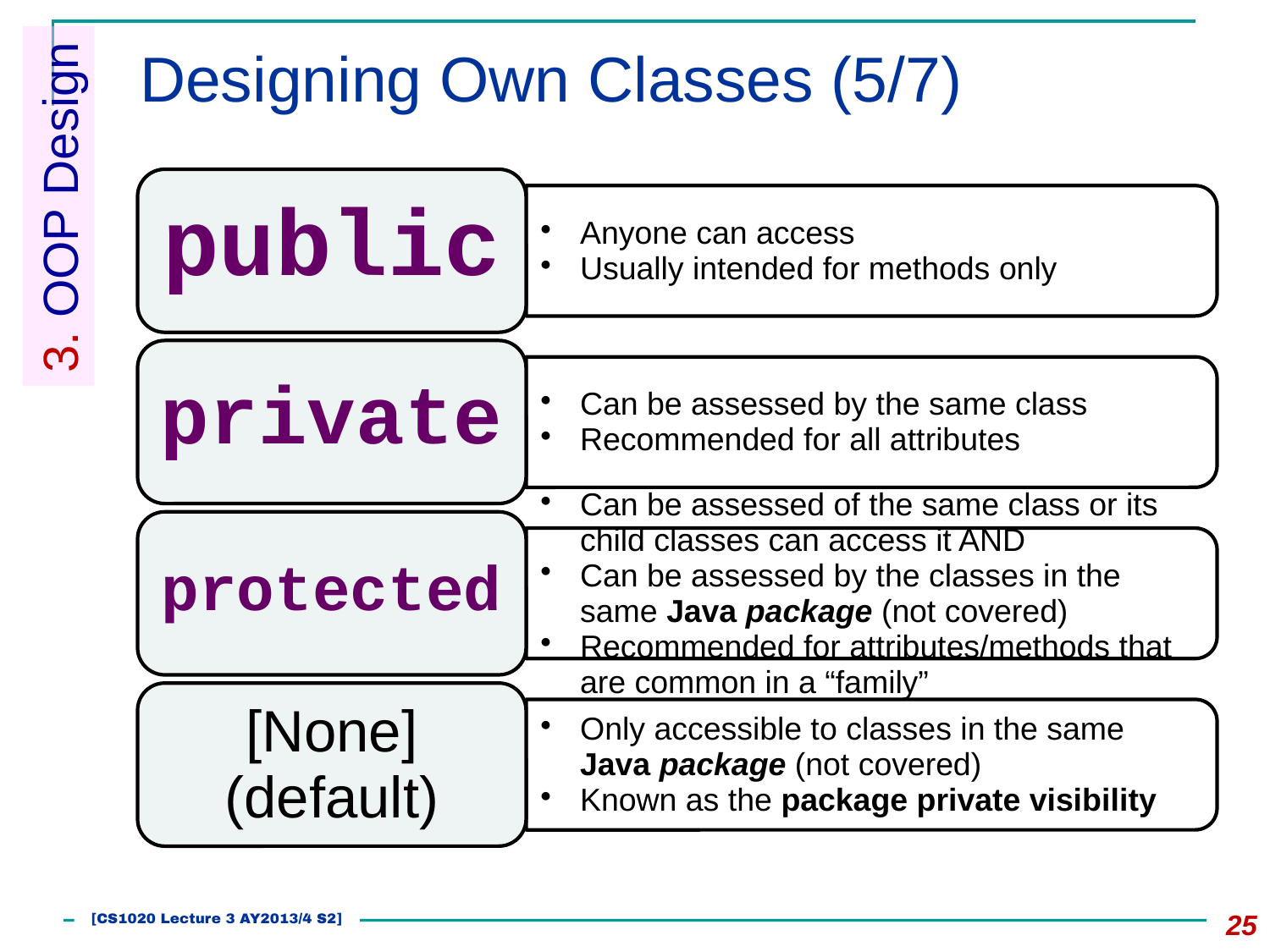

# Designing Own Classes (5/7)
public
Anyone can access
private
Can be assessed by the same class
protected
Can be assessed of the same class or its child classes can access it AND
[None] (default)
Usually intended for methods only
Recommended for all attributes
Recommended for attributes/methods that are common in a “family”
Only accessible to classes in the same Java package (not covered)
Can be assessed by the classes in the same Java package (not covered)
Known as the package private visibility
3. OOP Design
25
[CS1020 Lecture 3 AY2013/4 S2]